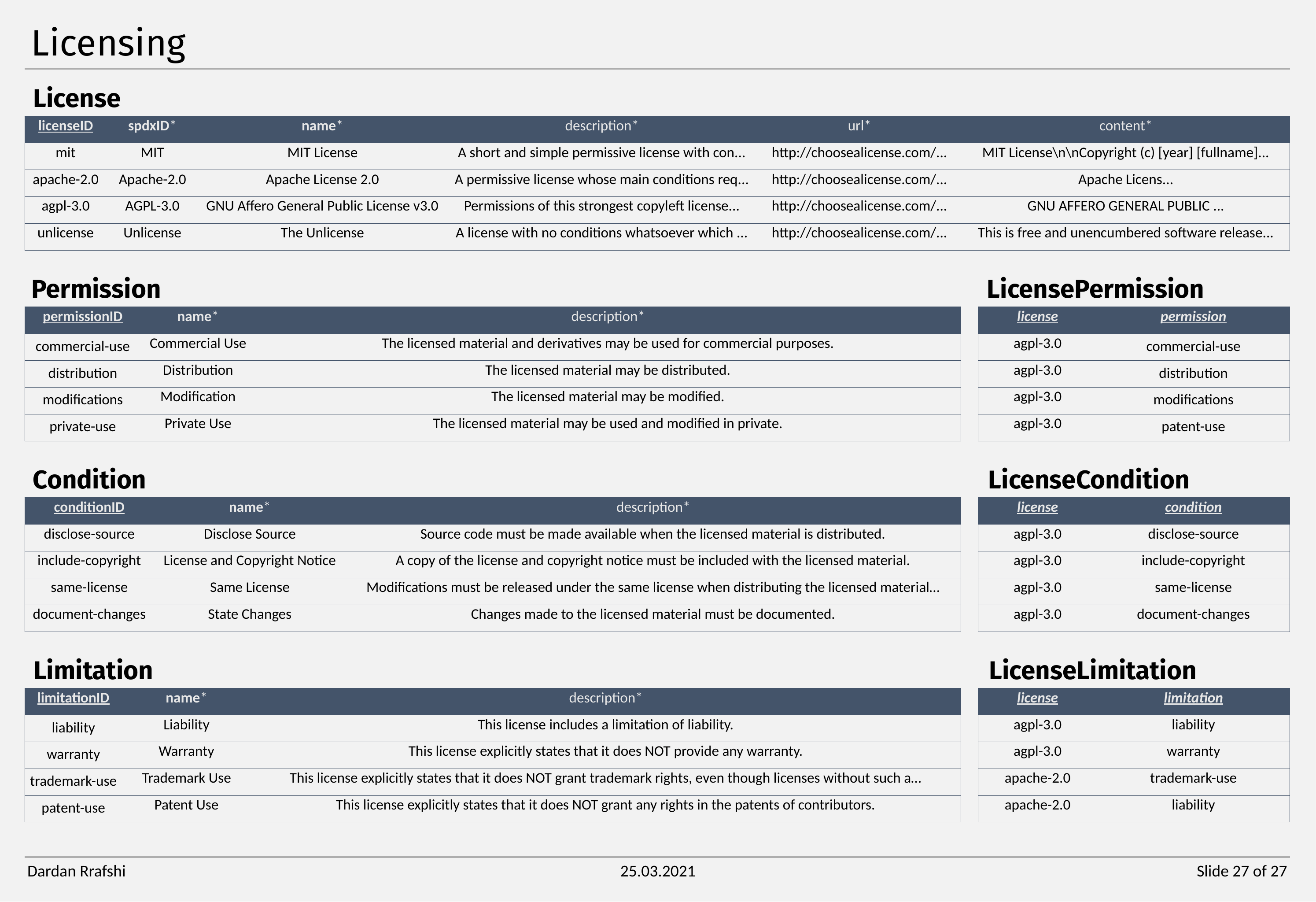

Licensing
License
| licenseID | spdxID\* | name\* | description\* | url\* | content\* |
| --- | --- | --- | --- | --- | --- |
| mit | MIT | MIT License | A short and simple permissive license with con... | http://choosealicense.com/... | MIT License\n\nCopyright (c) [year] [fullname]... |
| apache-2.0 | Apache-2.0 | Apache License 2.0 | A permissive license whose main conditions req... | http://choosealicense.com/... | Apache Licens... |
| agpl-3.0 | AGPL-3.0 | GNU Affero General Public License v3.0 | Permissions of this strongest copyleft license... | http://choosealicense.com/... | GNU AFFERO GENERAL PUBLIC ... |
| unlicense | Unlicense | The Unlicense | A license with no conditions whatsoever which ... | http://choosealicense.com/... | This is free and unencumbered software release... |
Permission
LicensePermission
| permissionID | name\* | description\* |
| --- | --- | --- |
| commercial-use | Commercial Use | The licensed material and derivatives may be used for commercial purposes. |
| distribution | Distribution | The licensed material may be distributed. |
| modifications | Modification | The licensed material may be modified. |
| private-use | Private Use | The licensed material may be used and modified in private. |
| license | permission |
| --- | --- |
| agpl-3.0 | commercial-use |
| agpl-3.0 | distribution |
| agpl-3.0 | modifications |
| agpl-3.0 | patent-use |
Condition
LicenseCondition
| conditionID | name\* | description\* |
| --- | --- | --- |
| disclose-source | Disclose Source | Source code must be made available when the licensed material is distributed. |
| include-copyright | License and Copyright Notice | A copy of the license and copyright notice must be included with the licensed material. |
| same-license | Same License | Modifications must be released under the same license when distributing the licensed material… |
| document-changes | State Changes | Changes made to the licensed material must be documented. |
| license | condition |
| --- | --- |
| agpl-3.0 | disclose-source |
| agpl-3.0 | include-copyright |
| agpl-3.0 | same-license |
| agpl-3.0 | document-changes |
Limitation
LicenseLimitation
| limitationID | name\* | description\* |
| --- | --- | --- |
| liability | Liability | This license includes a limitation of liability. |
| warranty | Warranty | This license explicitly states that it does NOT provide any warranty. |
| trademark-use | Trademark Use | This license explicitly states that it does NOT grant trademark rights, even though licenses without such a… |
| patent-use | Patent Use | This license explicitly states that it does NOT grant any rights in the patents of contributors. |
| license | limitation |
| --- | --- |
| agpl-3.0 | liability |
| agpl-3.0 | warranty |
| apache-2.0 | trademark-use |
| apache-2.0 | liability |
Dardan Rrafshi
25.03.2021
Slide 27 of 27